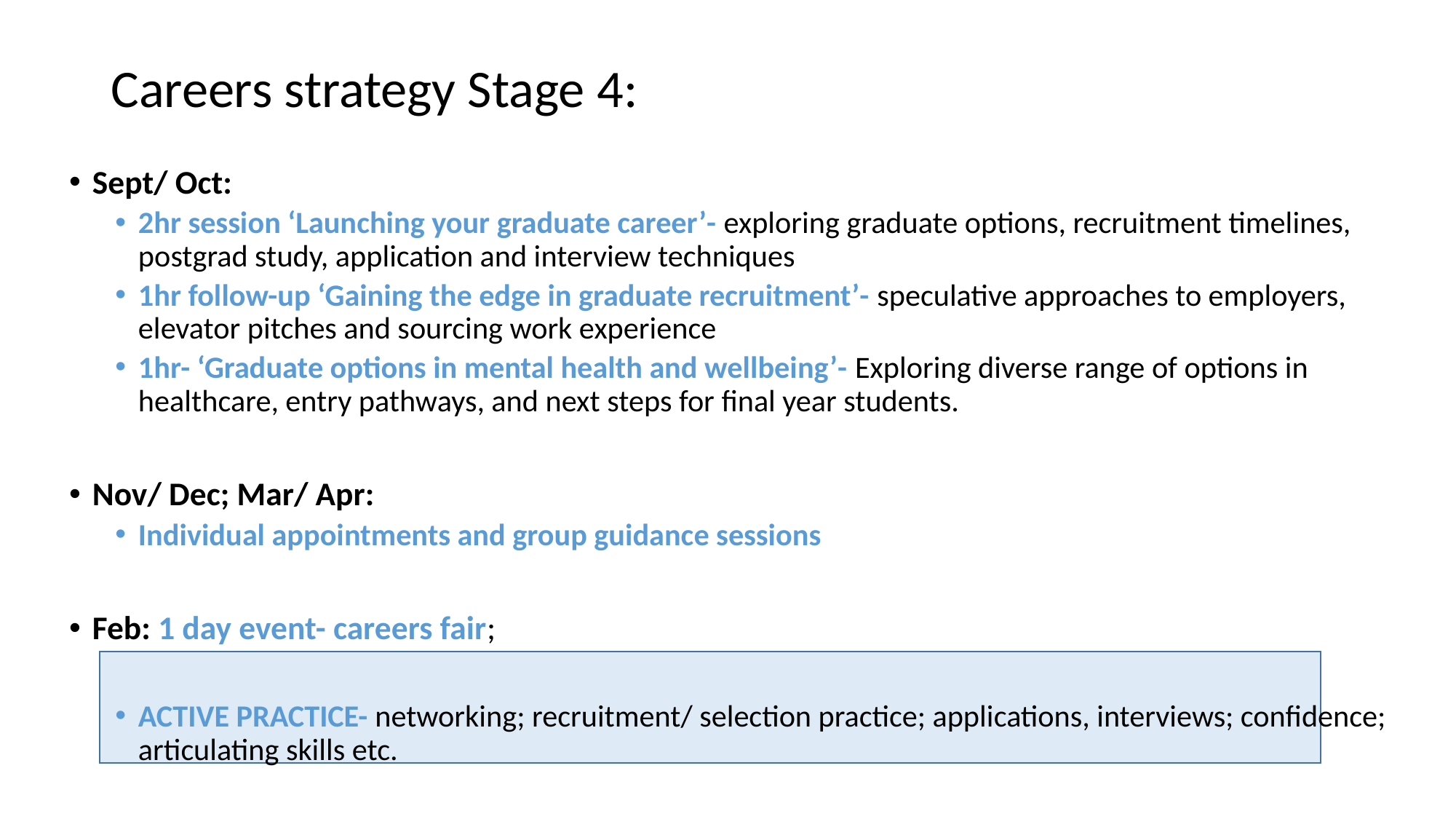

# Careers strategy Stage 4:
Sept/ Oct:
2hr session ‘Launching your graduate career’- exploring graduate options, recruitment timelines, postgrad study, application and interview techniques
1hr follow-up ‘Gaining the edge in graduate recruitment’- speculative approaches to employers, elevator pitches and sourcing work experience
1hr- ‘Graduate options in mental health and wellbeing’- Exploring diverse range of options in healthcare, entry pathways, and next steps for final year students.

Nov/ Dec; Mar/ Apr:
Individual appointments and group guidance sessions

Feb: 1 day event- careers fair;

ACTIVE PRACTICE- networking; recruitment/ selection practice; applications, interviews; confidence; articulating skills etc.